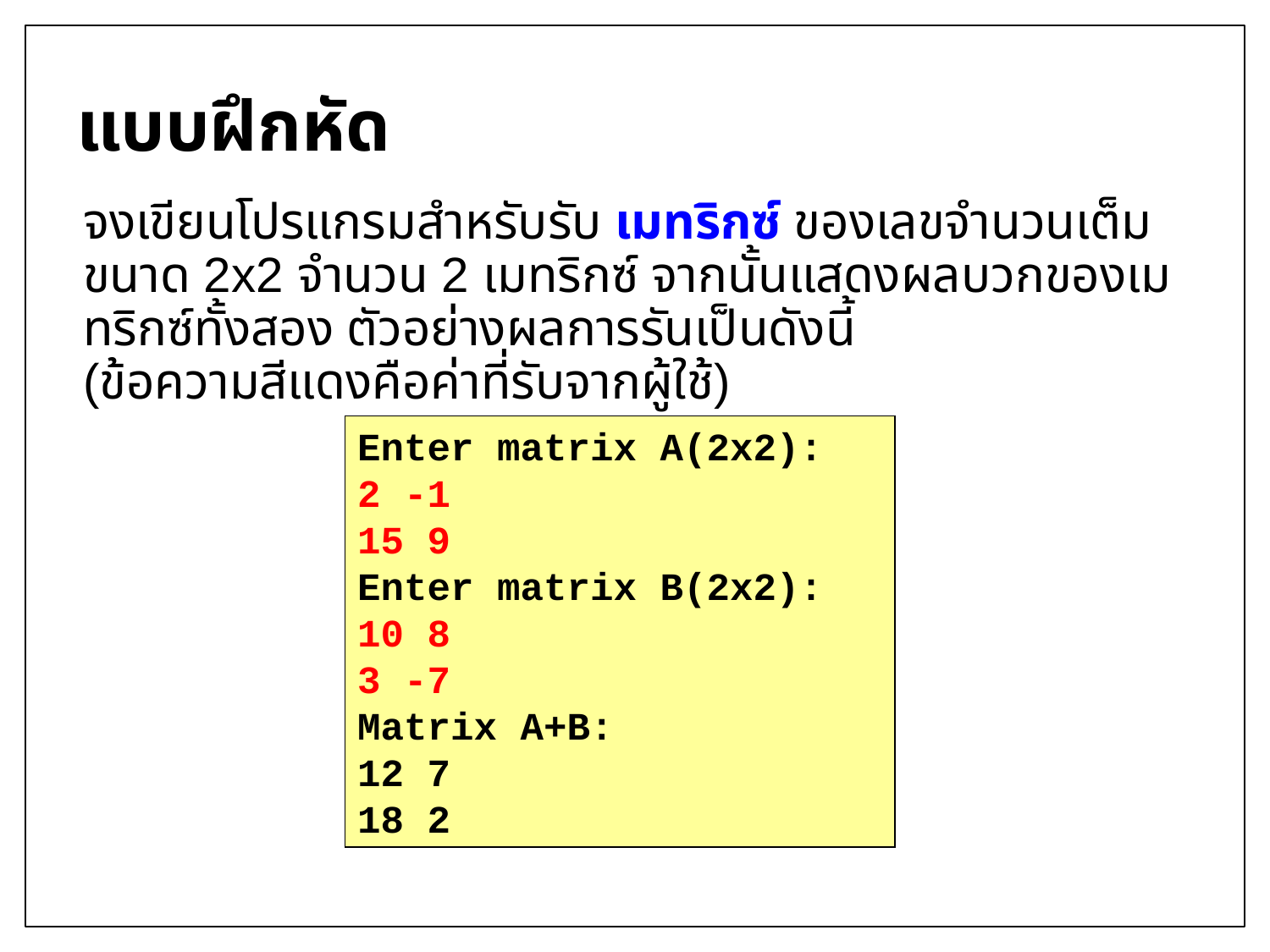

# แบบฝึกหัด
จงเขียนโปรแกรมสำหรับรับ เมทริกซ์ ของเลขจำนวนเต็มขนาด 2x2 จำนวน 2 เมทริกซ์ จากนั้นแสดงผลบวกของเมทริกซ์ทั้งสอง ตัวอย่างผลการรันเป็นดังนี้
(ข้อความสีแดงคือค่าที่รับจากผู้ใช้)

Enter matrix A(2x2):
2 -1
15 9
Enter matrix B(2x2):
10 8
3 -7
Matrix A+B:
12 7
18 2